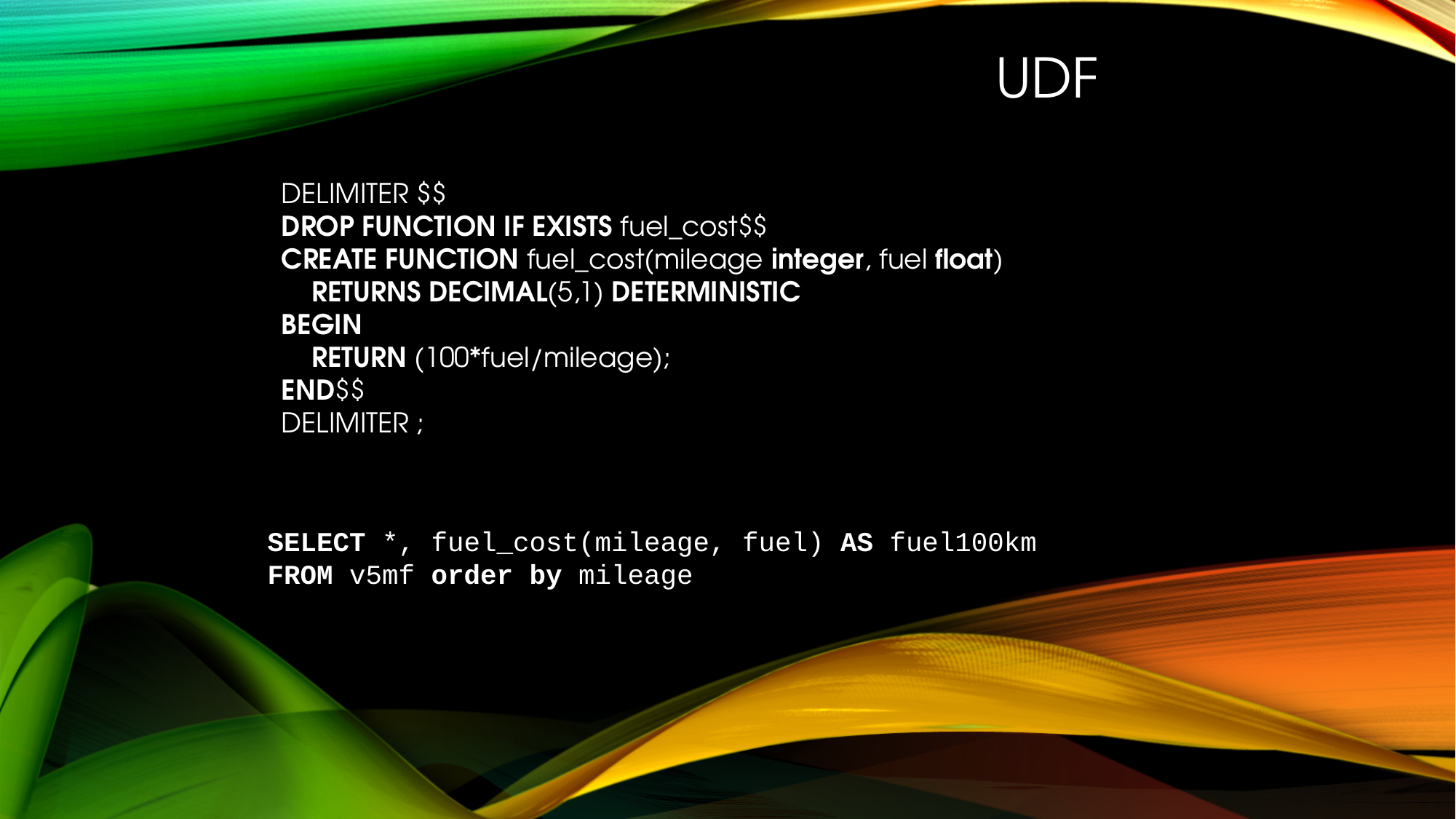

UDF
DELIMITER $$
DROP FUNCTION IF EXISTS fuel_cost$$
CREATE FUNCTION fuel_cost(mileage integer, fuel float)
    RETURNS DECIMAL(5,1) DETERMINISTIC
BEGIN
    RETURN (100*fuel/mileage);
END$$
DELIMITER ;
SELECT *, fuel_cost(mileage, fuel) AS fuel100km
FROM v5mf order by mileage